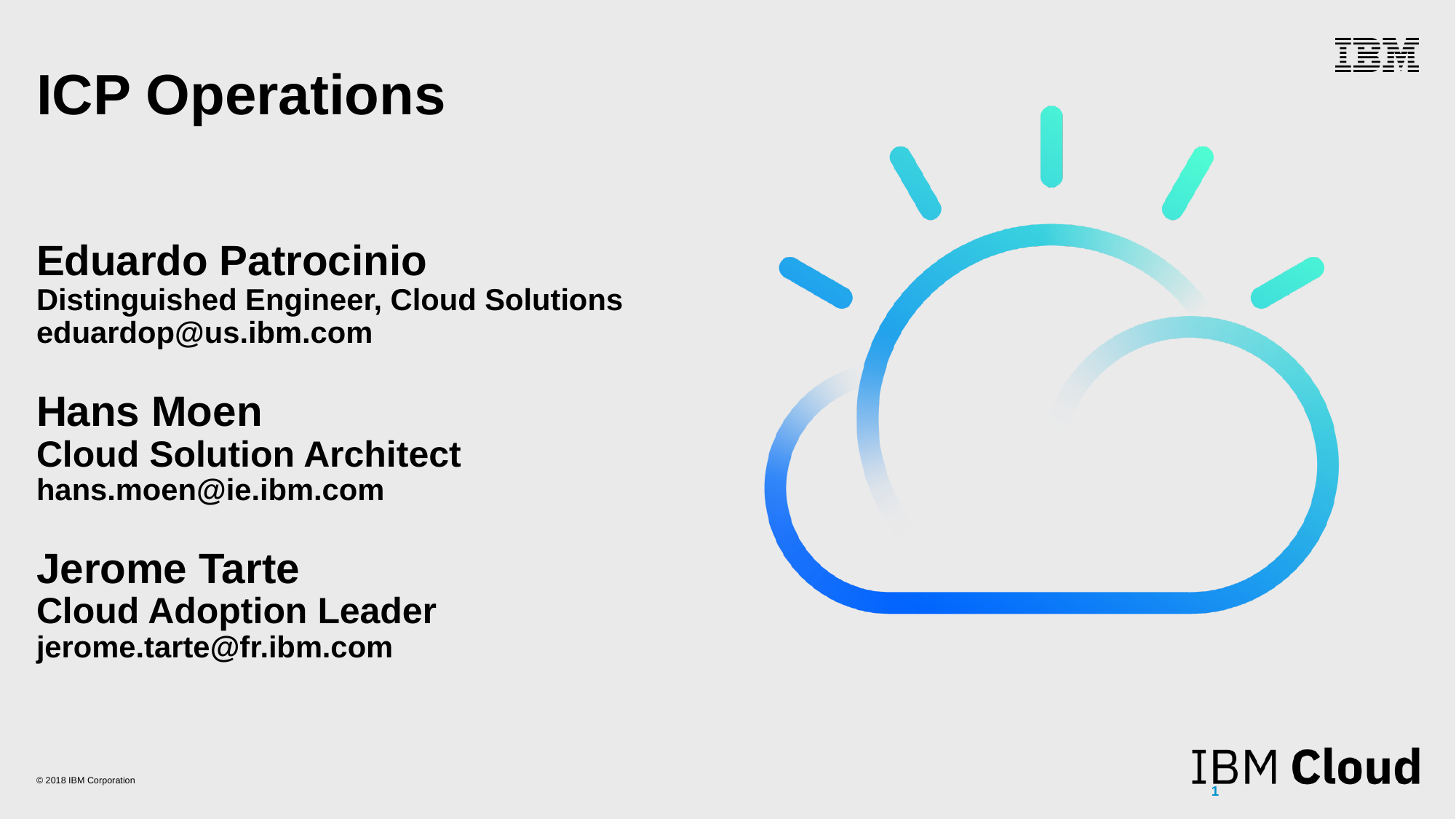

# ICP Operations
Eduardo Patrocinio
Distinguished Engineer, Cloud Solutions
eduardop@us.ibm.com

Hans Moen
Cloud Solution Architect
hans.moen@ie.ibm.com

Jerome Tarte
Cloud Adoption Leader
jerome.tarte@fr.ibm.com

© 2018 IBM Corporation
1